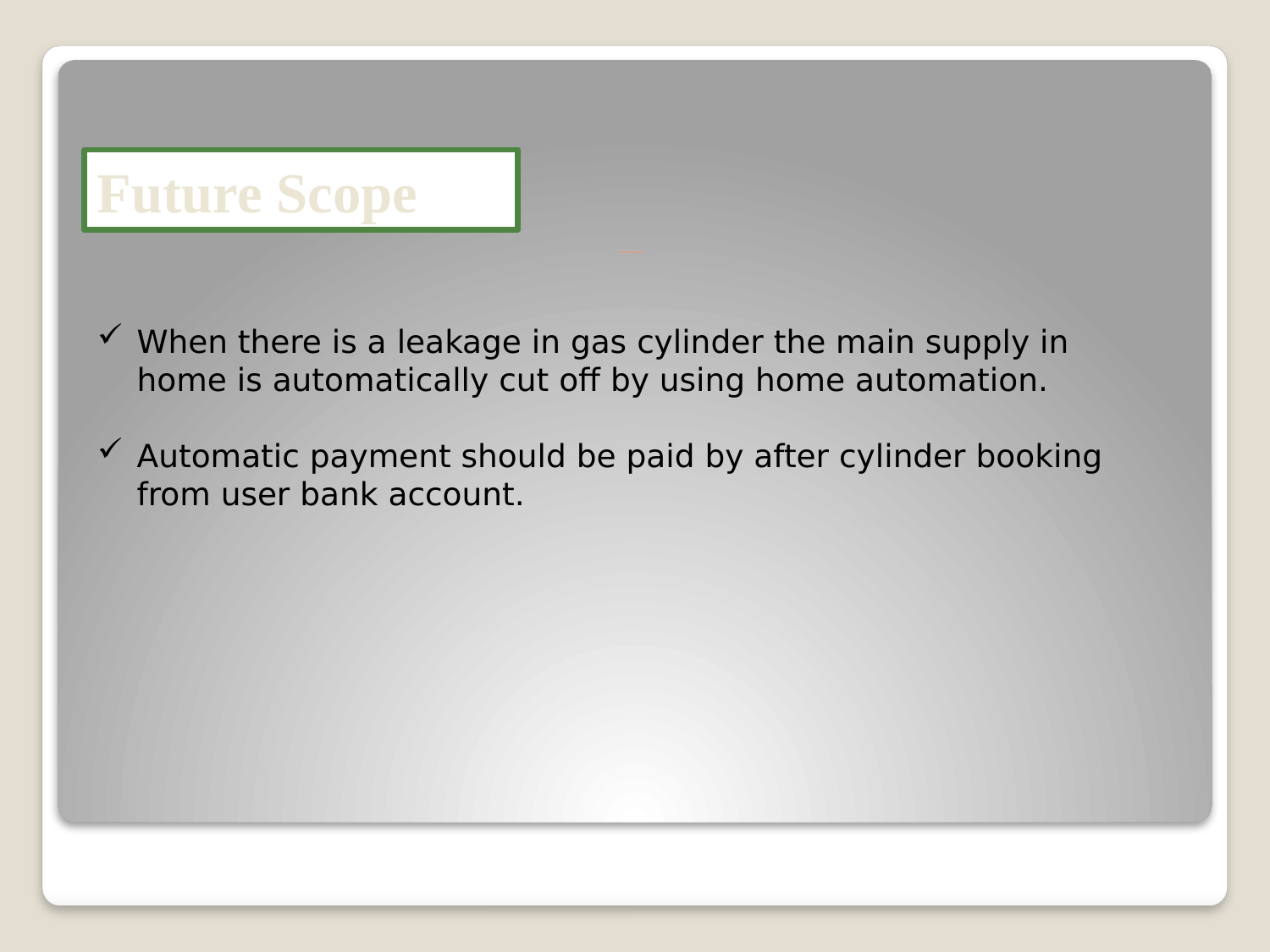

Future Scope
# FEASIBILITY ANALYSIS
When there is a leakage in gas cylinder the main supply in home is automatically cut off by using home automation.

Automatic payment should be paid by after cylinder booking from user bank account.